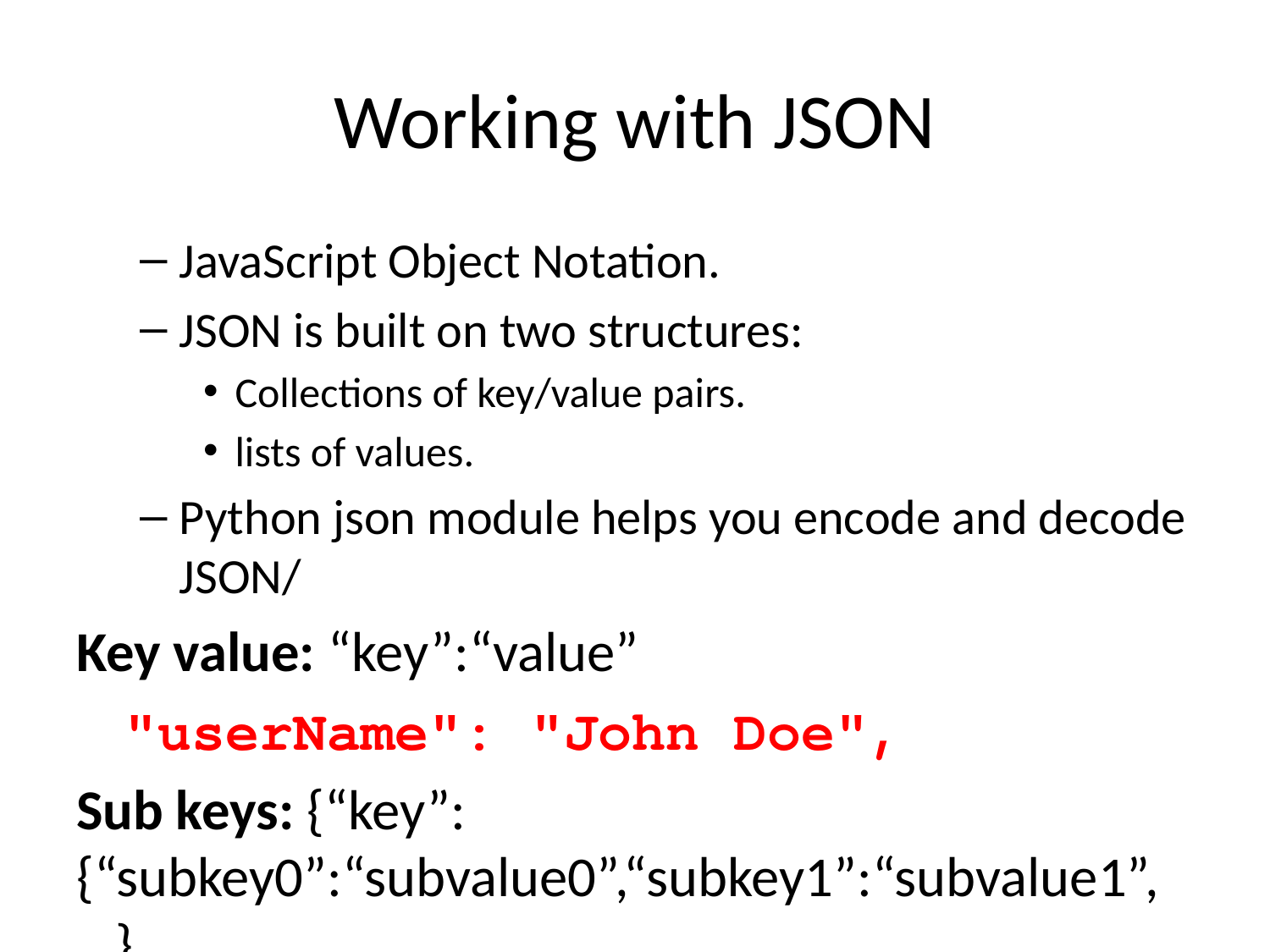

# Working with JSON
JavaScript Object Notation.
JSON is built on two structures:
Collections of key/value pairs.
lists of values.
Python json module helps you encode and decode JSON/
Key value: “key”:“value”
"userName": "John Doe",
Sub keys: {“key”:{“subkey0”:“subvalue0”,“subkey1”:“subvalue1”, …}
"userName":
{"firstName": "John",
 "lastName": "Doe",
 "prefex": "MR"},
List: {“key”:[listvalue0, listvalue1, listvalue2, …]}
{"tags": ["bear", "polar", "animal", "mammal"]